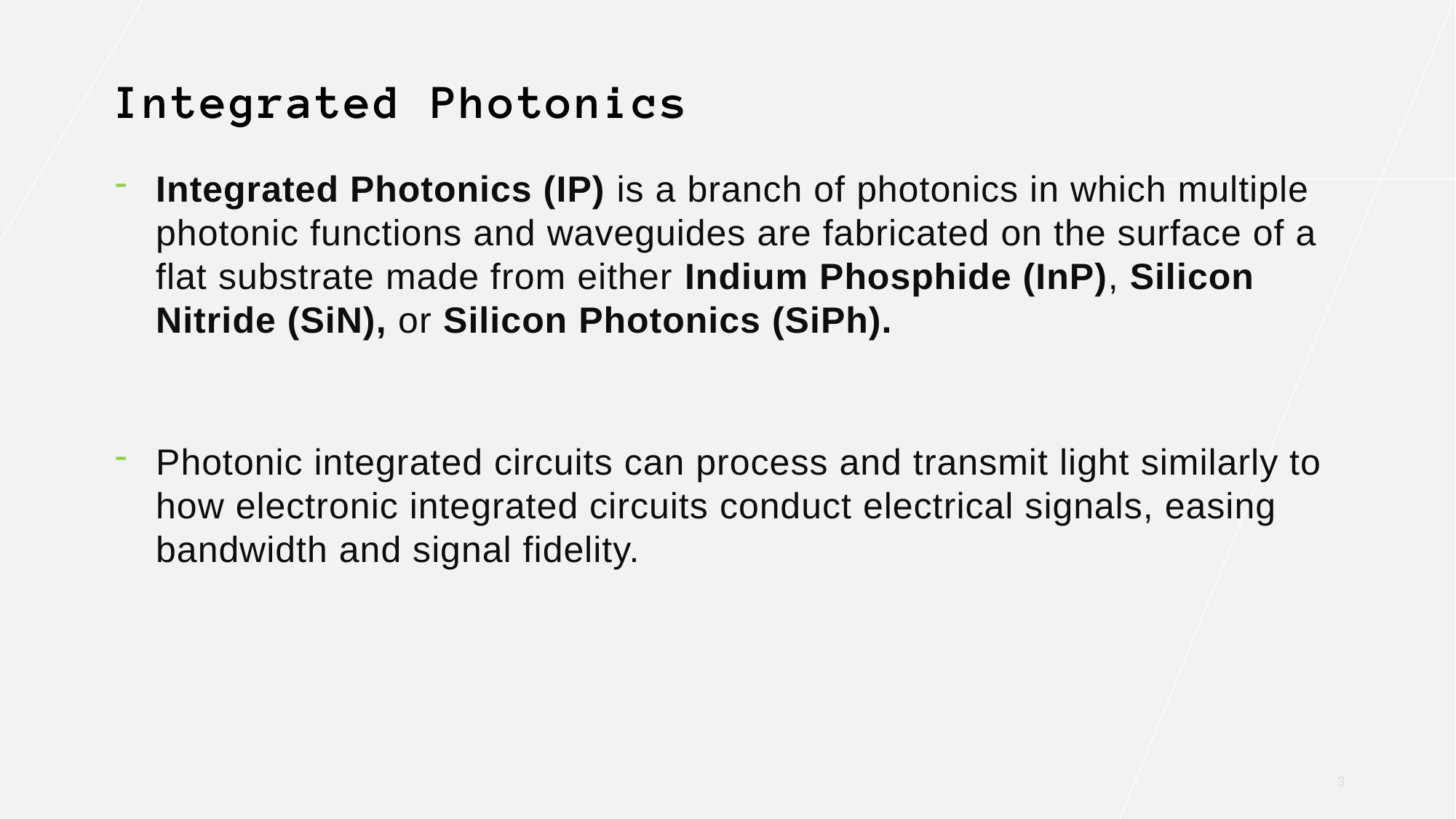

# Integrated Photonics
Integrated Photonics (IP) is a branch of photonics in which multiple photonic functions and waveguides are fabricated on the surface of a flat substrate made from either Indium Phosphide (InP), Silicon Nitride (SiN), or Silicon Photonics (SiPh).

Photonic integrated circuits can process and transmit light similarly to how electronic integrated circuits conduct electrical signals, easing bandwidth and signal fidelity.
3